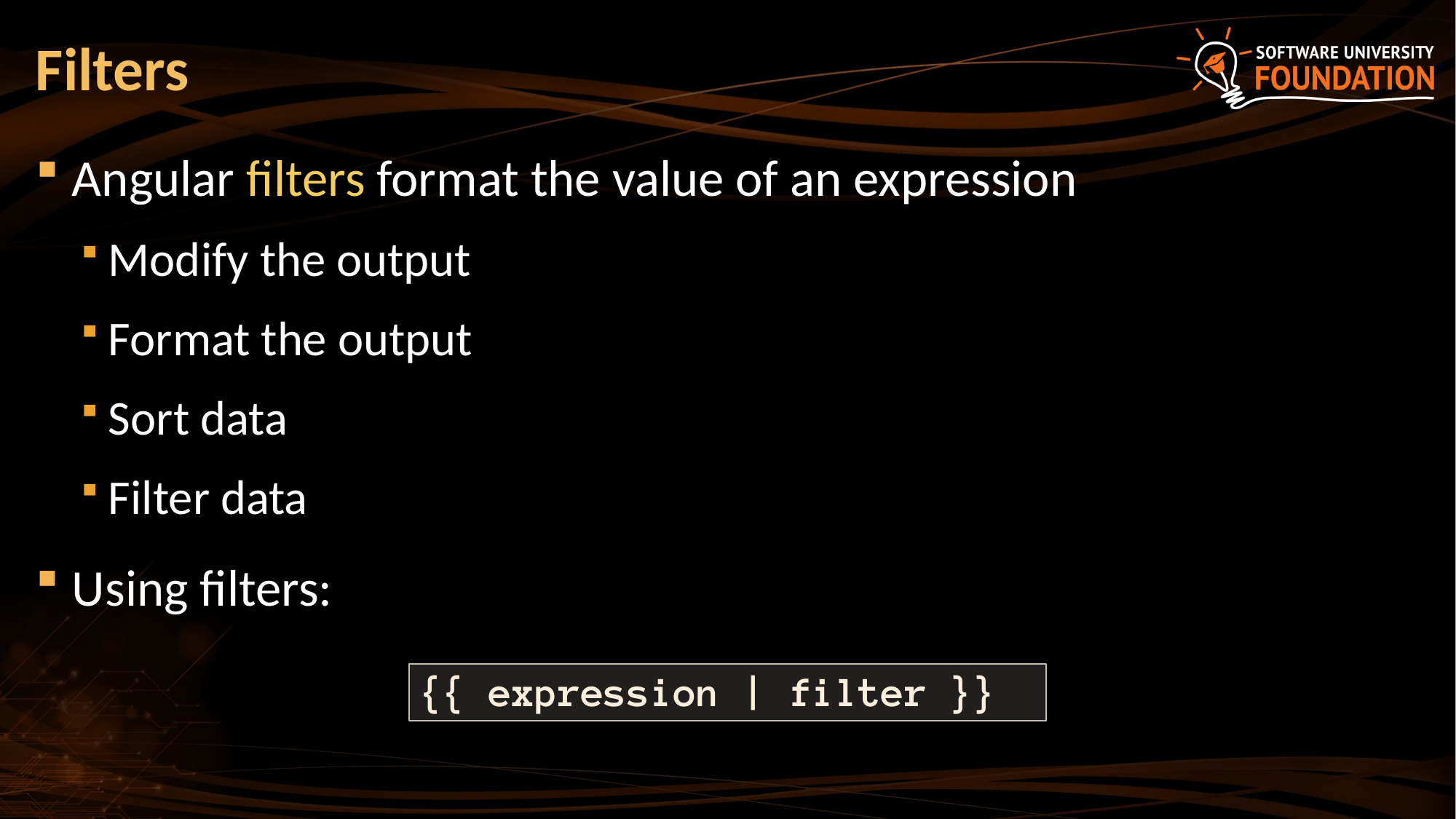

# Filters
Angular filters format the value of an expression
Modify the output
Format the output
Sort data
Filter data
Using filters:
{{ expression | filter }}